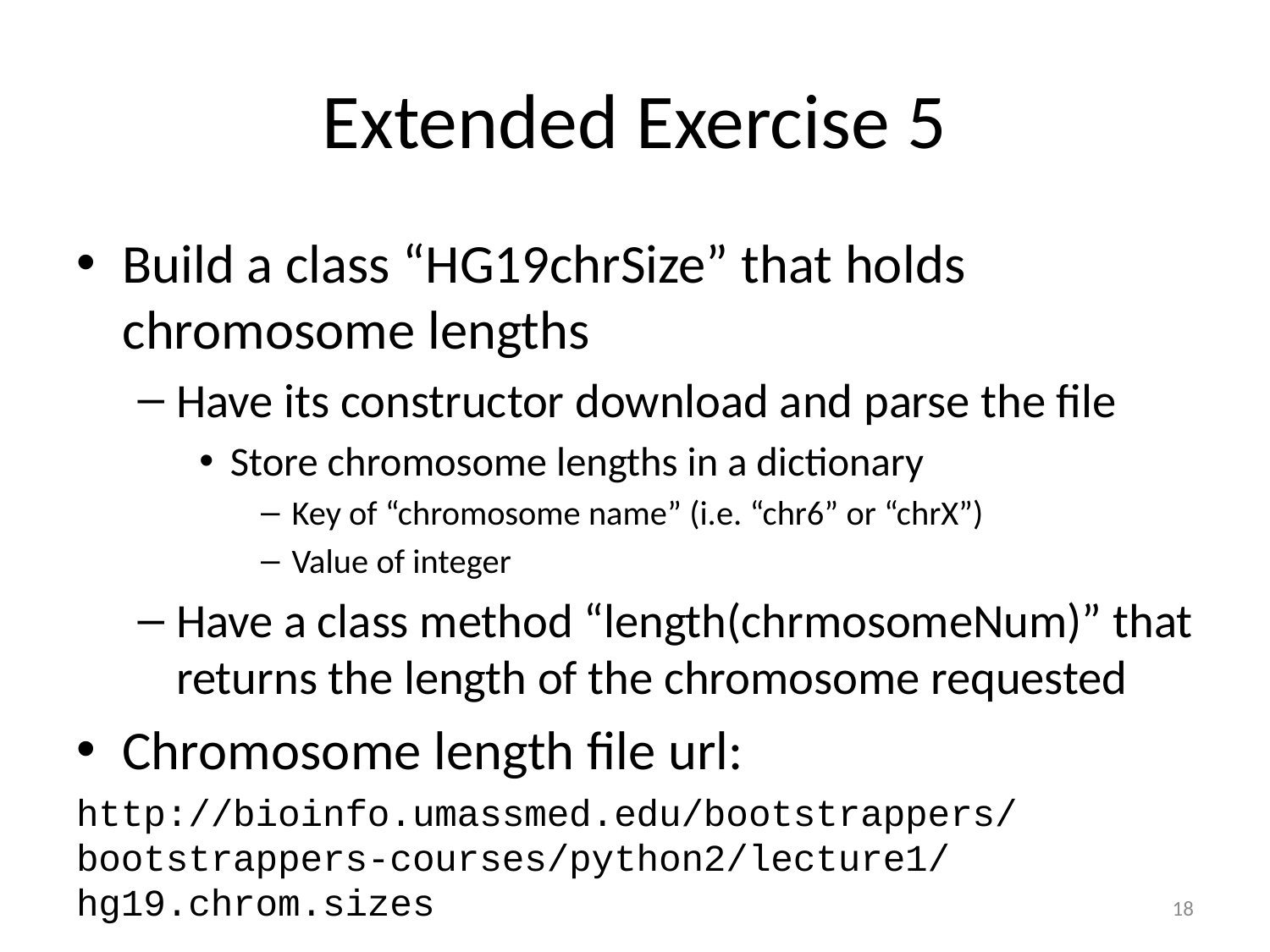

# Extended Exercise 5
Build a class “HG19chrSize” that holds chromosome lengths
Have its constructor download and parse the file
Store chromosome lengths in a dictionary
Key of “chromosome name” (i.e. “chr6” or “chrX”)
Value of integer
Have a class method “length(chrmosomeNum)” that returns the length of the chromosome requested
Chromosome length file url:
http://bioinfo.umassmed.edu/bootstrappers/bootstrappers-courses/python2/lecture1/hg19.chrom.sizes
18